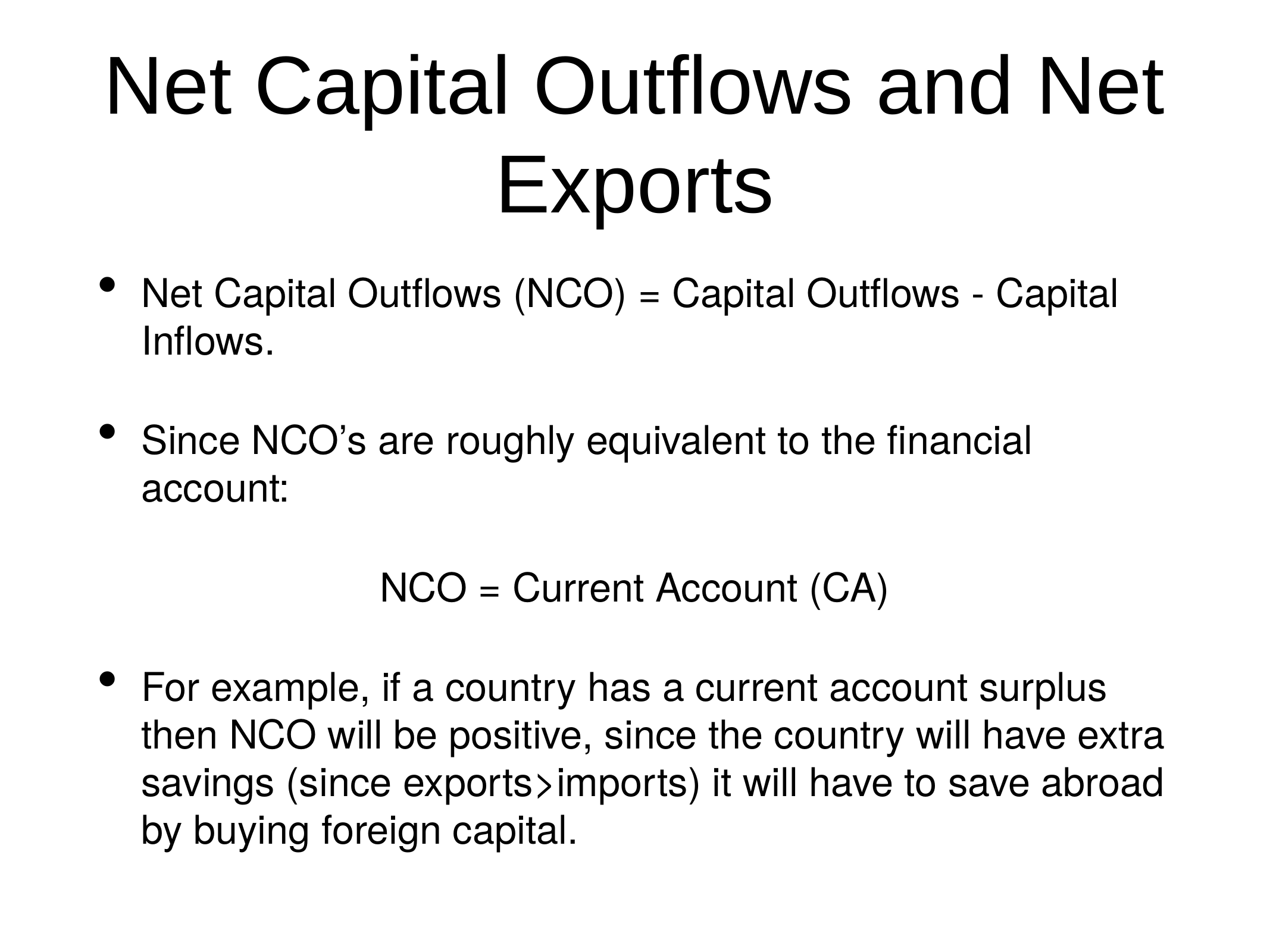

# Net Capital Outflows and Net Exports
Net Capital Outflows (NCO) = Capital Outflows - Capital Inflows.
Since NCO’s are roughly equivalent to the financial account:
NCO = Current Account (CA)
For example, if a country has a current account surplus then NCO will be positive, since the country will have extra savings (since exports>imports) it will have to save abroad by buying foreign capital.